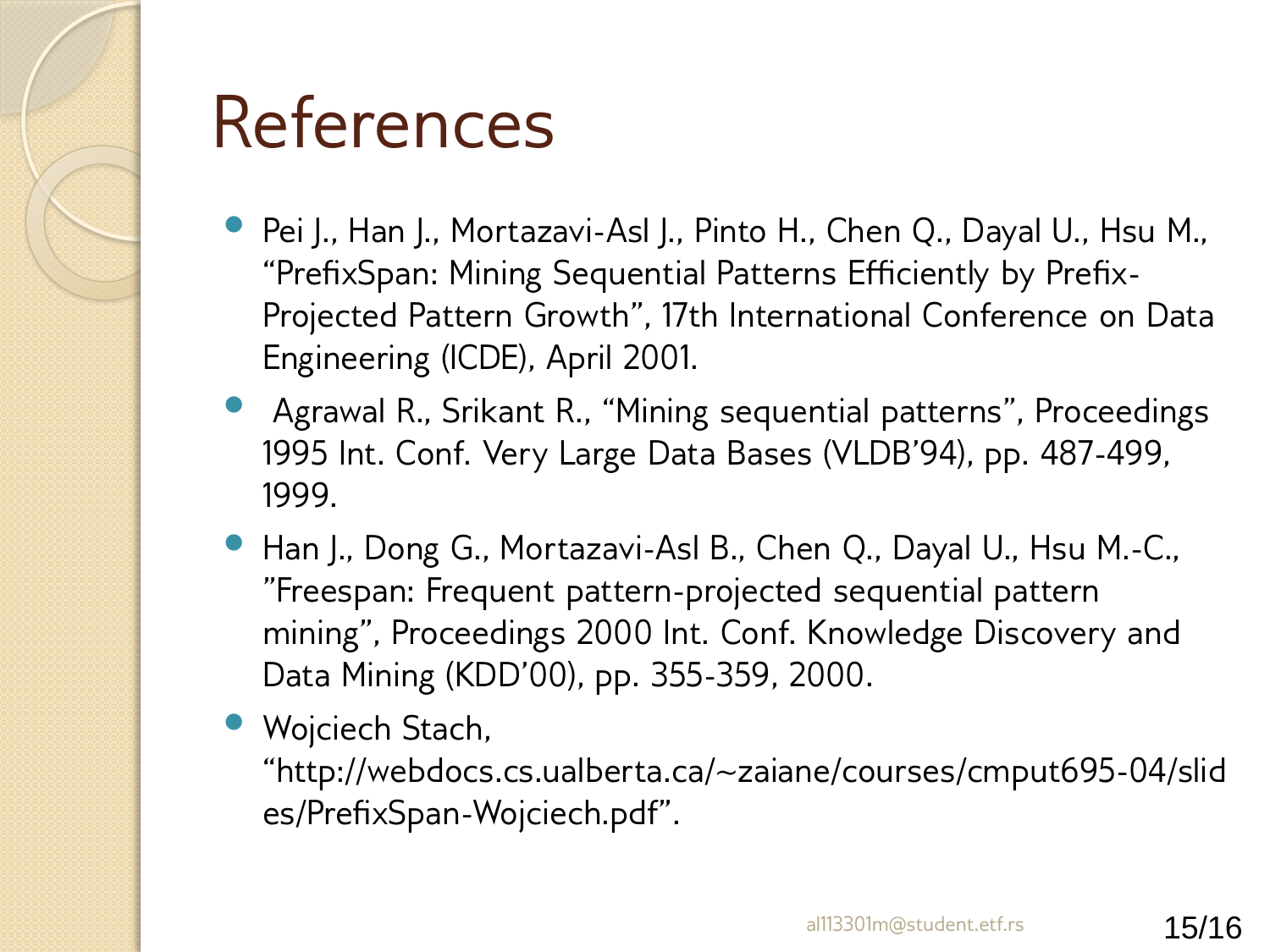

# References
Pei J., Han J., Mortazavi-Asl J., Pinto H., Chen Q., Dayal U., Hsu M., “PrefixSpan: Mining Sequential Patterns Efficiently by Prefix-Projected Pattern Growth”, 17th International Conference on Data Engineering (ICDE), April 2001.
 Agrawal R., Srikant R., “Mining sequential patterns”, Proceedings 1995 Int. Conf. Very Large Data Bases (VLDB’94), pp. 487-499, 1999.
Han J., Dong G., Mortazavi-Asl B., Chen Q., Dayal U., Hsu M.-C., ”Freespan: Frequent pattern-projected sequential pattern mining”, Proceedings 2000 Int. Conf. Knowledge Discovery and Data Mining (KDD’00), pp. 355-359, 2000.
Wojciech Stach, “http://webdocs.cs.ualberta.ca/~zaiane/courses/cmput695-04/slides/PrefixSpan-Wojciech.pdf”.
al113301m@student.etf.rs